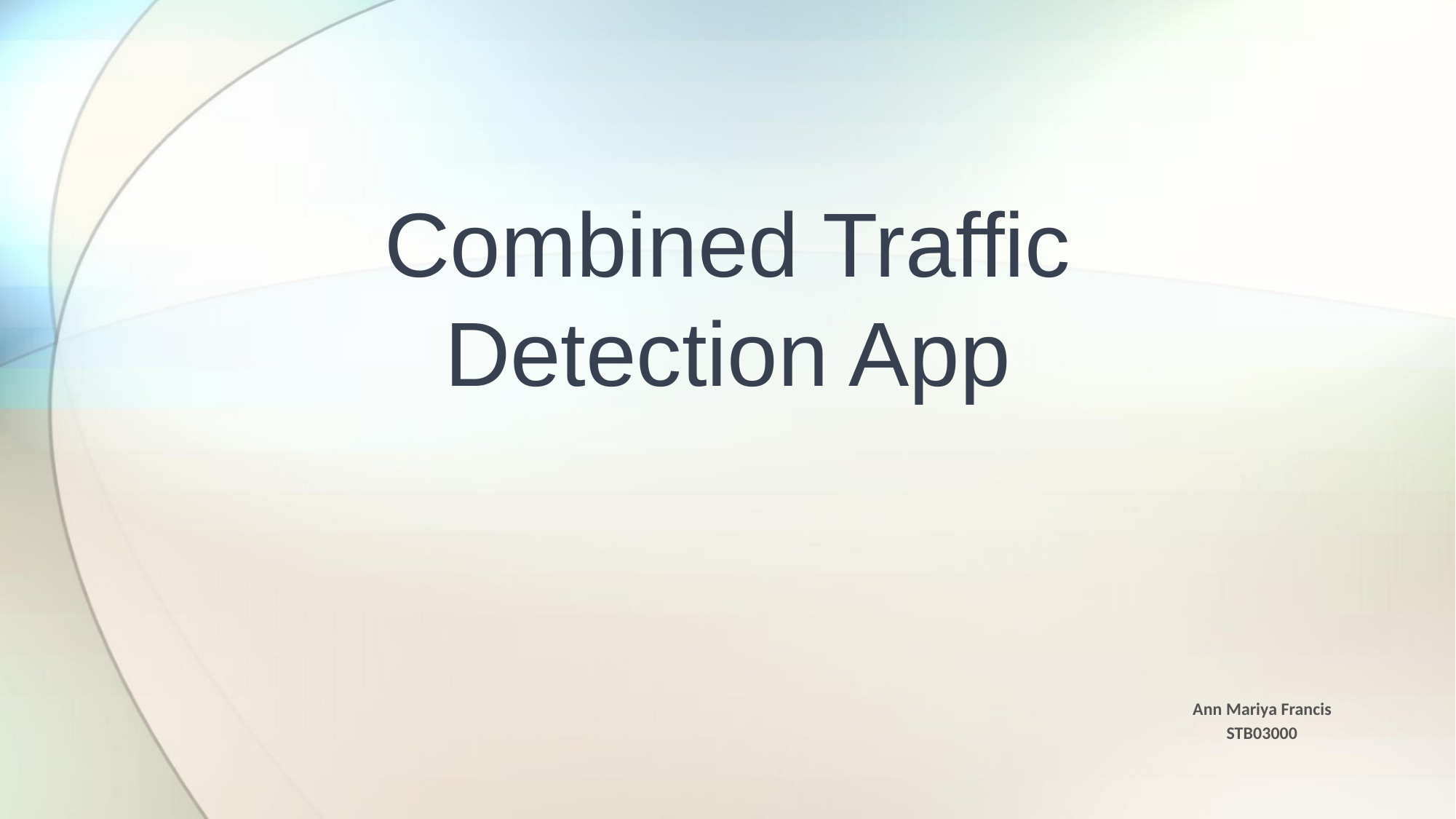

# Combined Traffic Detection App
Ann Mariya Francis
STB03000